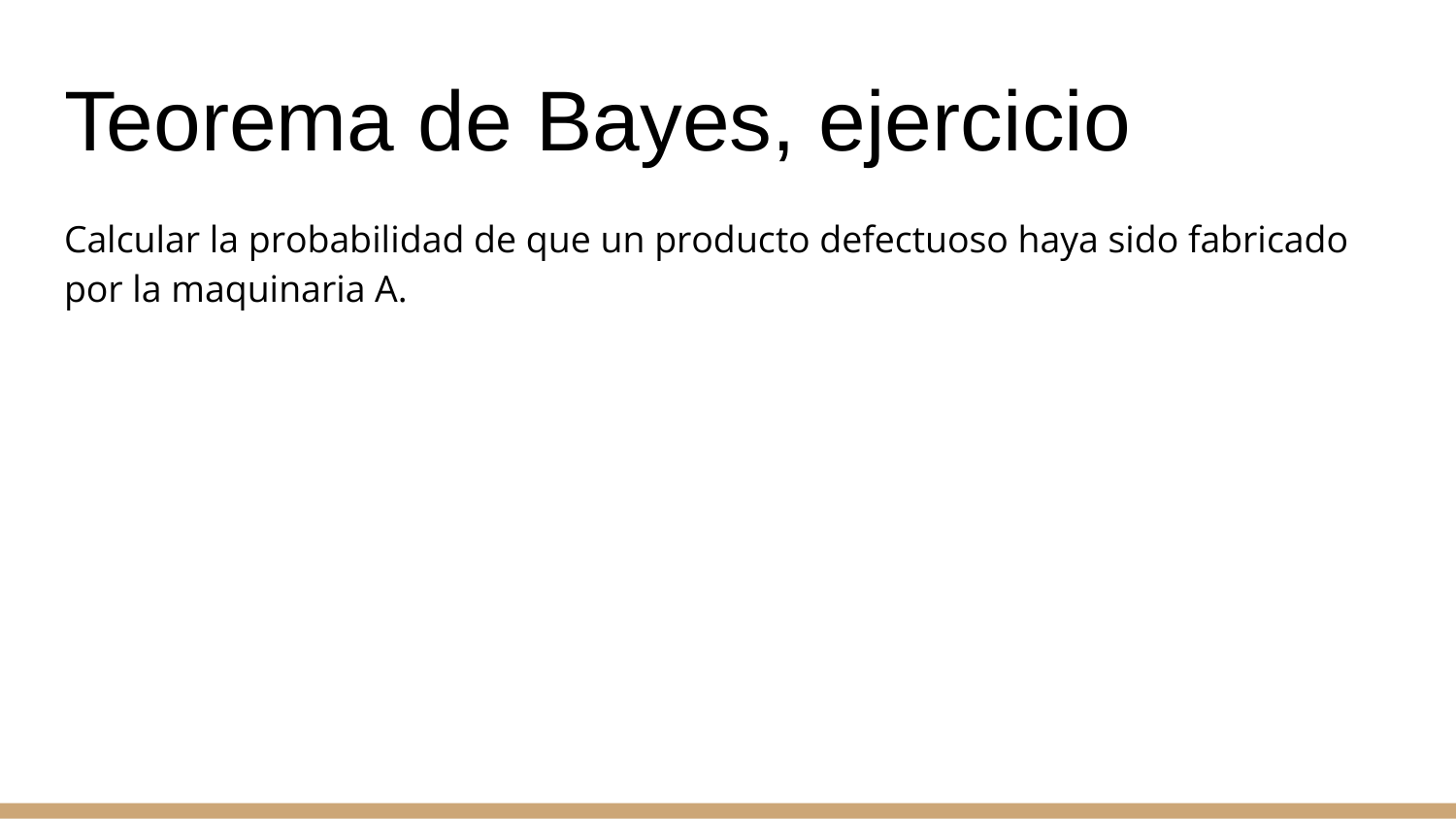

# Teorema de Bayes, ejercicio
Calcular la probabilidad de que un producto defectuoso haya sido fabricado por la maquinaria A.